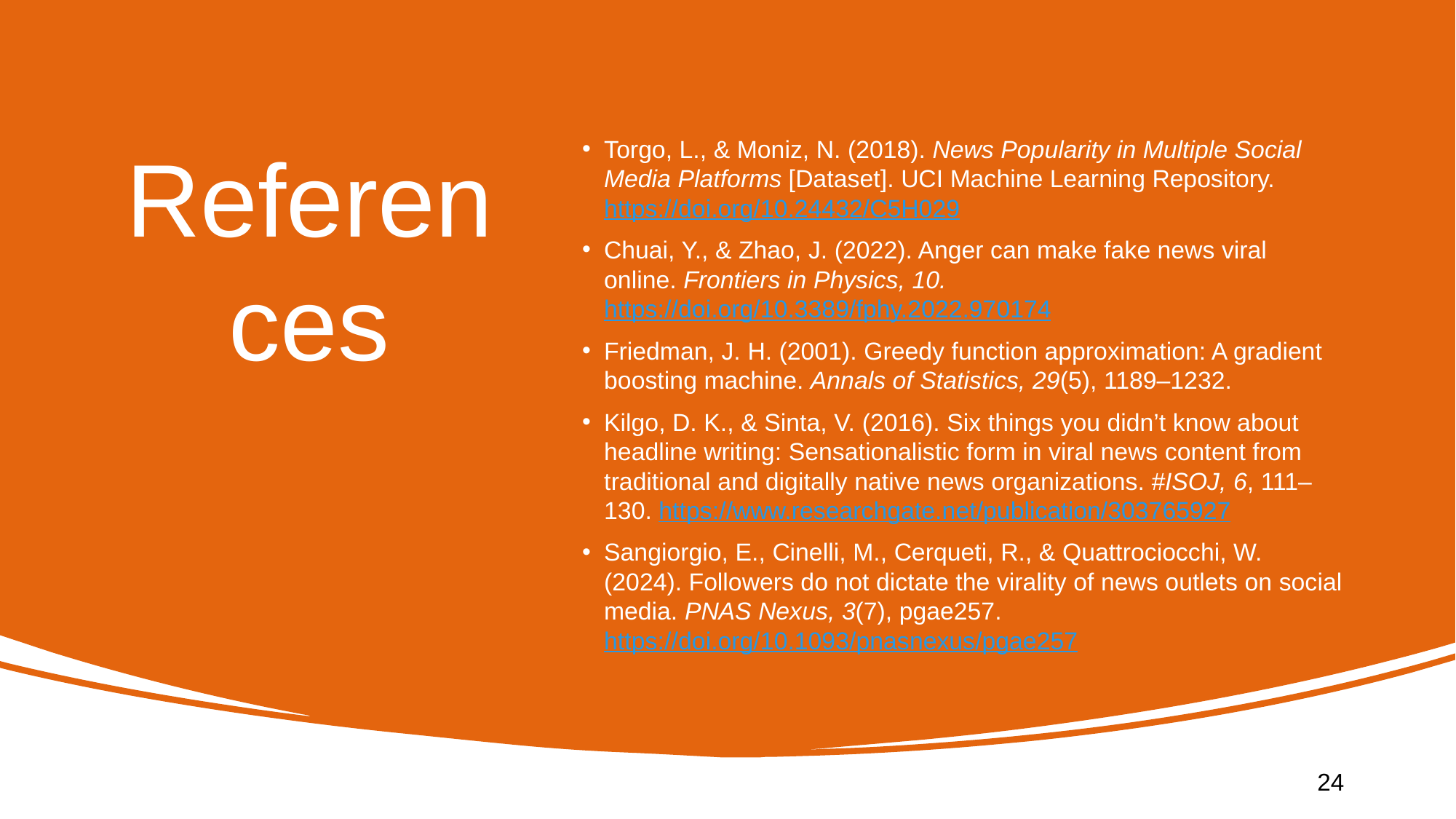

Torgo, L., & Moniz, N. (2018). News Popularity in Multiple Social Media Platforms [Dataset]. UCI Machine Learning Repository. https://doi.org/10.24432/C5H029
Chuai, Y., & Zhao, J. (2022). Anger can make fake news viral online. Frontiers in Physics, 10. https://doi.org/10.3389/fphy.2022.970174
Friedman, J. H. (2001). Greedy function approximation: A gradient boosting machine. Annals of Statistics, 29(5), 1189–1232.
Kilgo, D. K., & Sinta, V. (2016). Six things you didn’t know about headline writing: Sensationalistic form in viral news content from traditional and digitally native news organizations. #ISOJ, 6, 111–130. https://www.researchgate.net/publication/303765927
Sangiorgio, E., Cinelli, M., Cerqueti, R., & Quattrociocchi, W. (2024). Followers do not dictate the virality of news outlets on social media. PNAS Nexus, 3(7), pgae257. https://doi.org/10.1093/pnasnexus/pgae257

# References
24